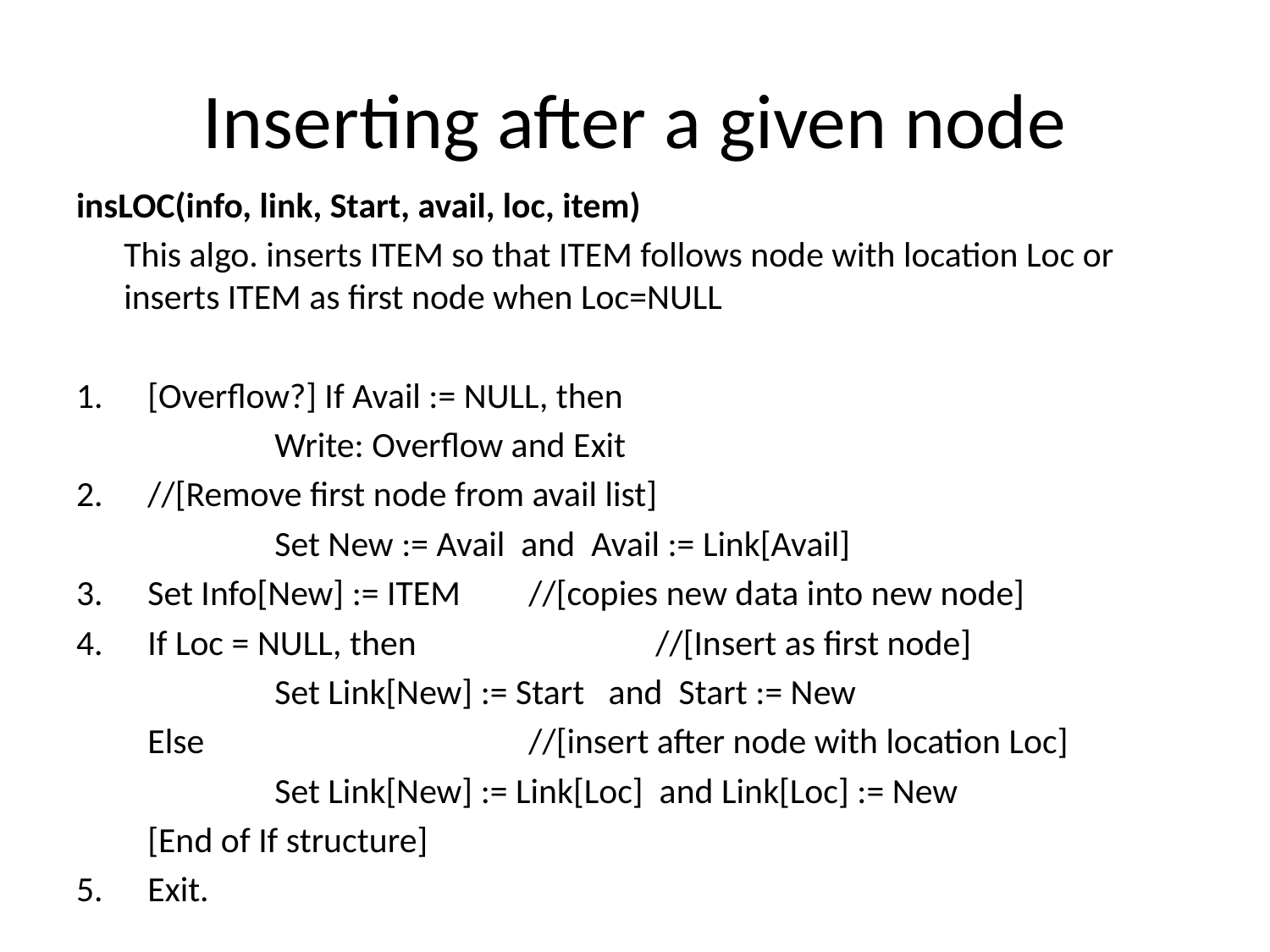

# Inserting after a given node
insLOC(info, link, Start, avail, loc, item)
	This algo. inserts ITEM so that ITEM follows node with location Loc or inserts ITEM as first node when Loc=NULL

[Overflow?] If Avail := NULL, then
		Write: Overflow and Exit
//[Remove first node from avail list]
		Set New := Avail  and  Avail := Link[Avail]
Set Info[New] := ITEM	//[copies new data into new node]
If Loc = NULL, then 		//[Insert as first node]
	   	Set Link[New] := Start   and  Start := New
	Else			//[insert after node with location Loc]
	   	Set Link[New] := Link[Loc]  and Link[Loc] := New
	[End of If structure]
5.	Exit.